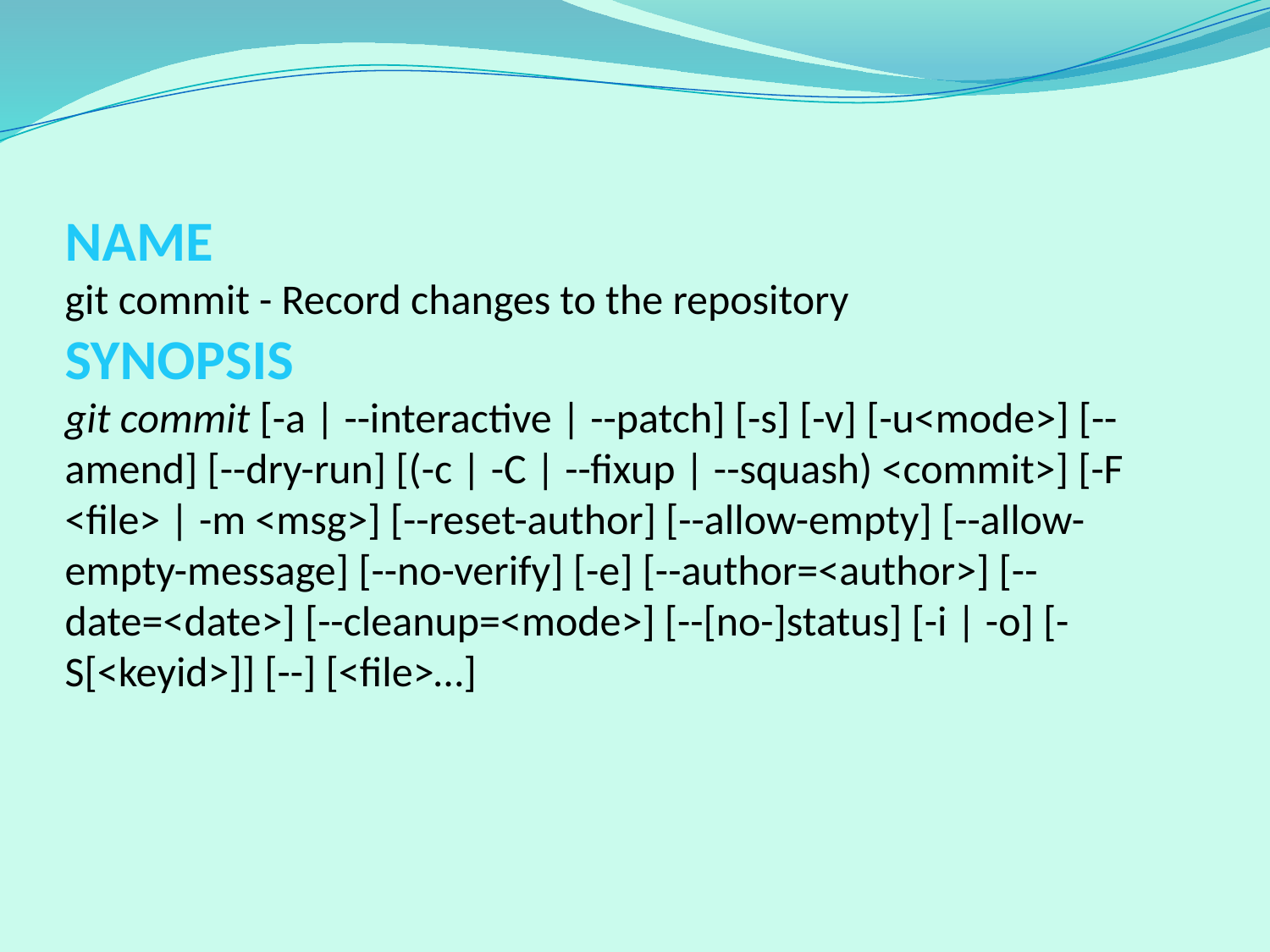

# NAME git commit - Record changes to the repository SYNOPSIS git commit [-a | --interactive | --patch] [-s] [-v] [-u<mode>] [--amend] [--dry-run] [(-c | -C | --fixup | --squash) <commit>] [-F <file> | -m <msg>] [--reset-author] [--allow-empty] [--allow-empty-message] [--no-verify] [-e] [--author=<author>] [--date=<date>] [--cleanup=<mode>] [--[no-]status] [-i | -o] [-S[<keyid>]] [--] [<file>…​]